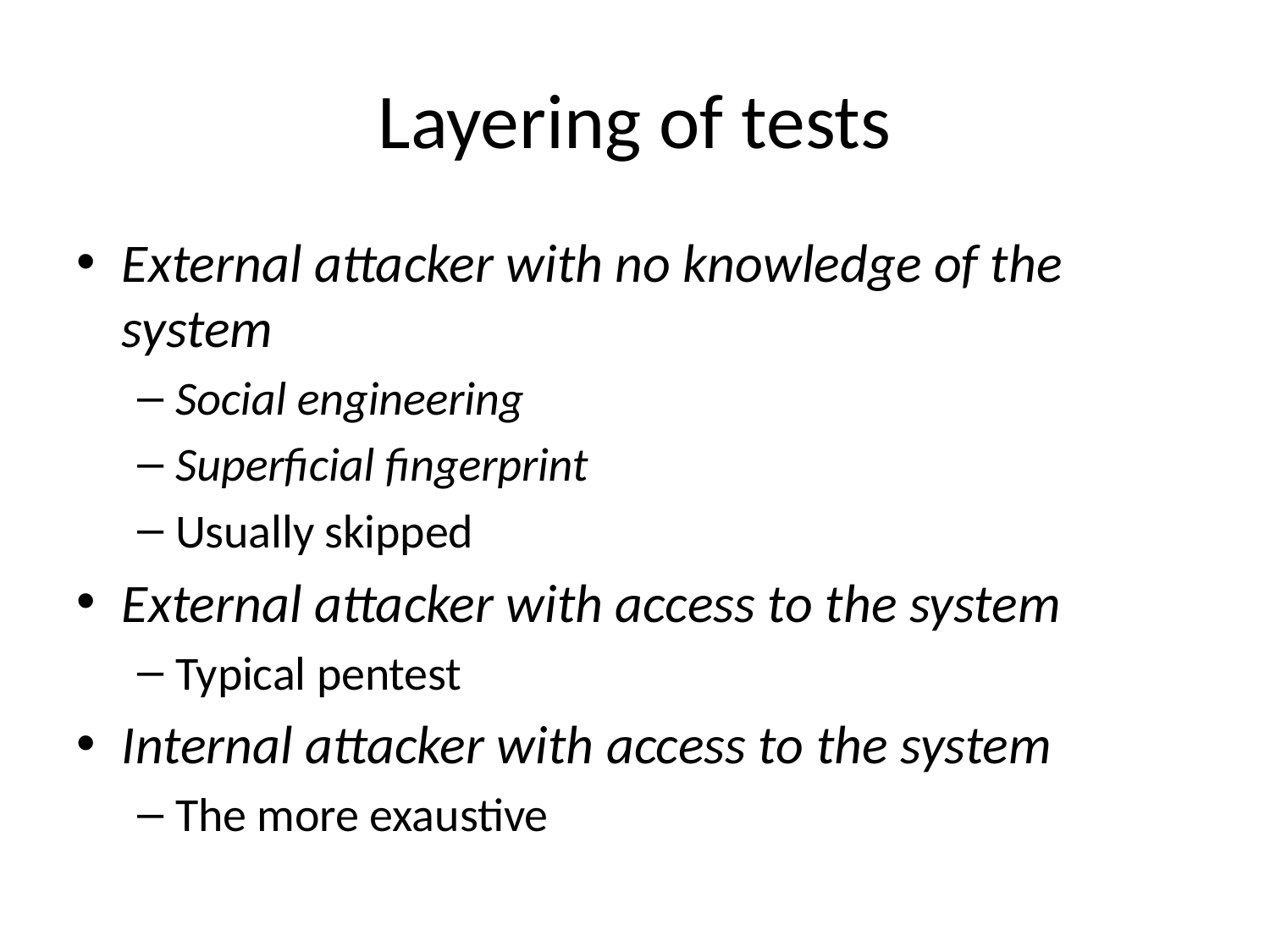

# Layering of tests
External attacker with no knowledge of the system
Social engineering
Superficial fingerprint
Usually skipped
External attacker with access to the system
Typical pentest
Internal attacker with access to the system
The more exaustive